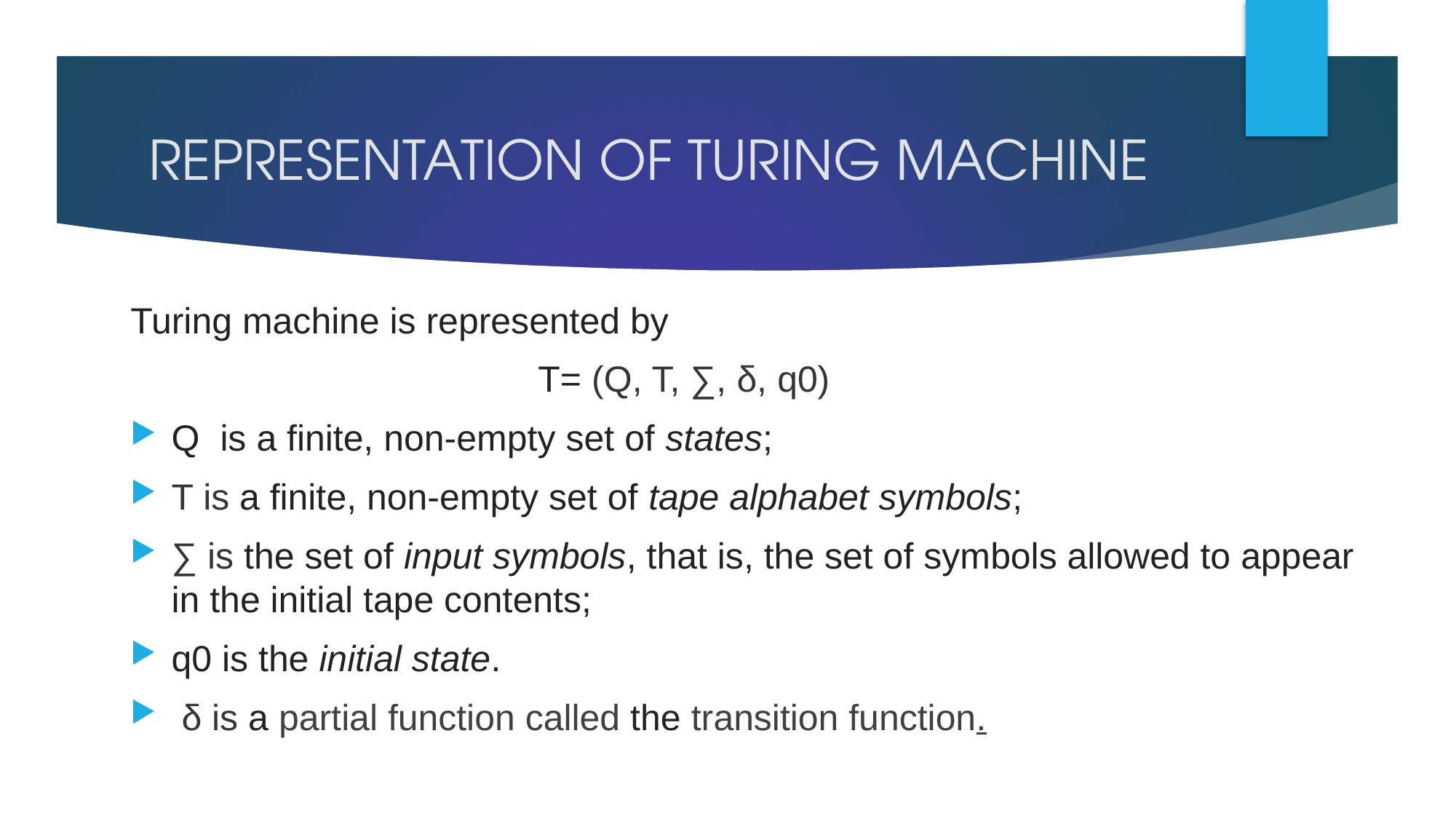

# REPRESENTATION OF TURING MACHINE
Turing machine is represented by
                                        T= (Q, T, ∑, δ, q0)
Q  is a finite, non-empty set of states;
T is a finite, non-empty set of tape alphabet symbols;
∑ is the set of input symbols, that is, the set of symbols allowed to appear in the initial tape contents;
q0 is the initial state.
 δ is a partial function called the transition function.